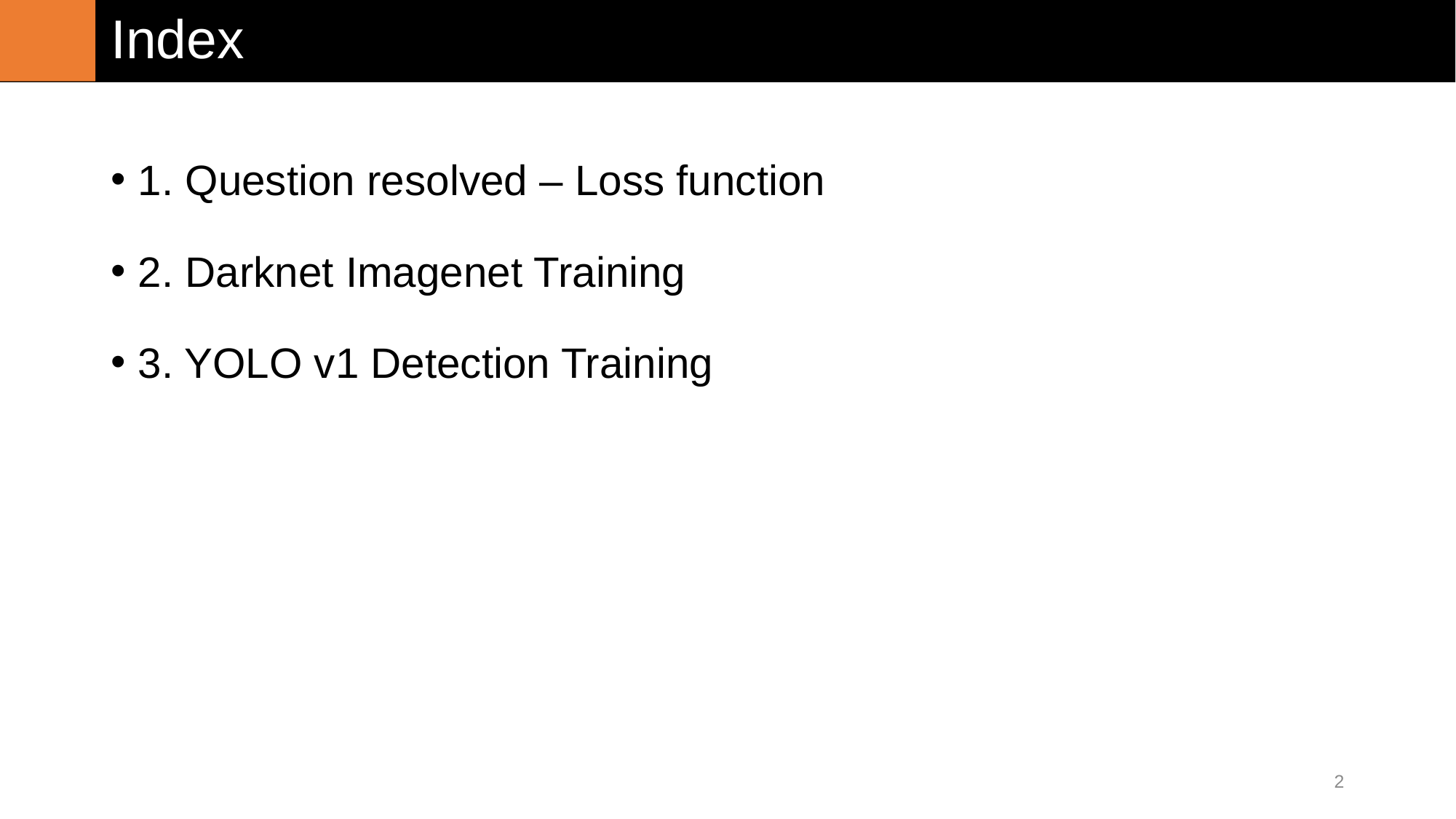

# Index
1. Question resolved – Loss function
2. Darknet Imagenet Training
3. YOLO v1 Detection Training
2